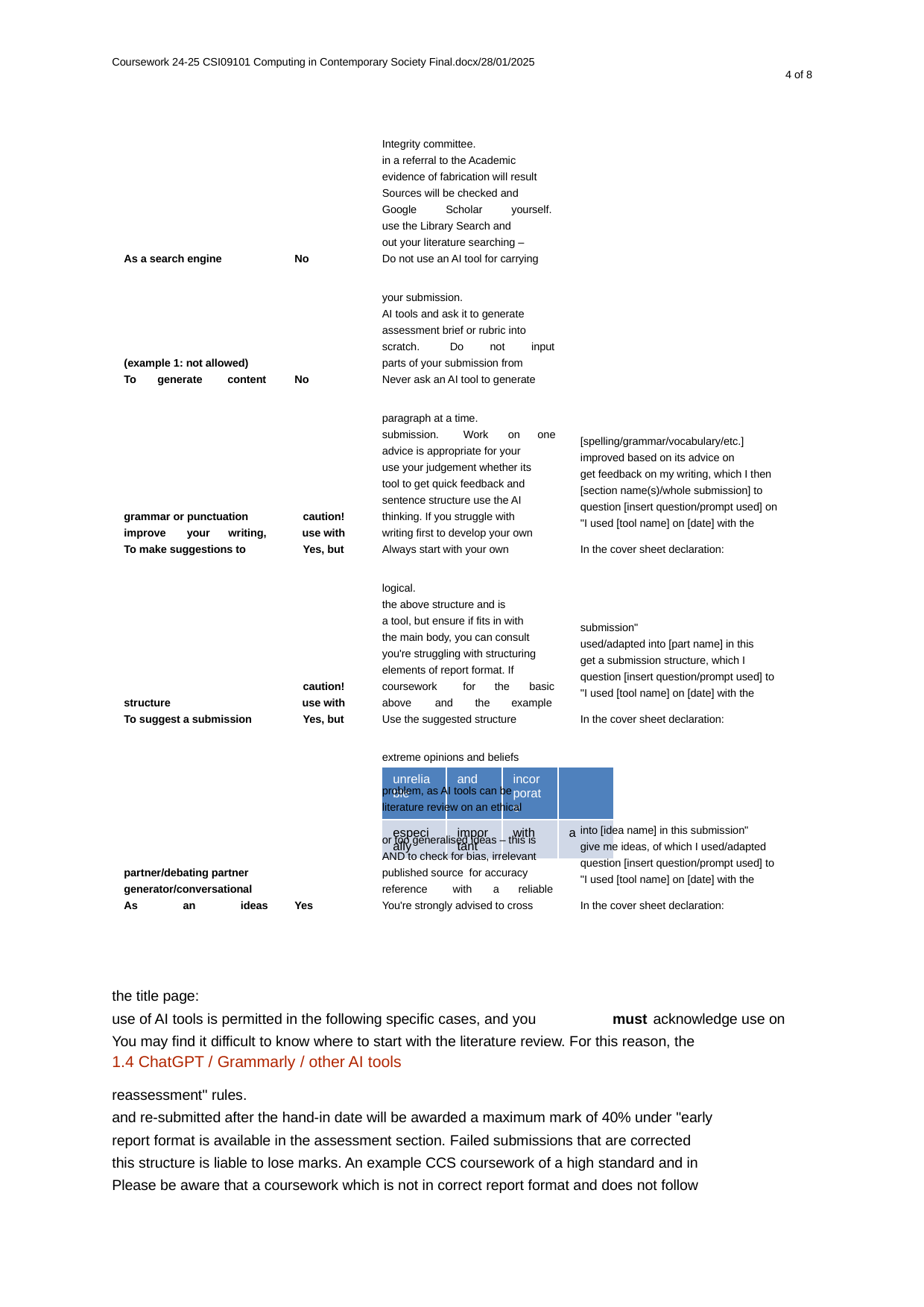

Coursework 24-25 CSI09101 Computing in Contemporary Society Final.docx/28/01/2025
4 of 8
Integrity committee.
in a referral to the Academic
evidence of fabrication will result
Sources will be checked and
Google
Scholar
yourself.
use the Library Search and
out your literature searching –
As a search engine
No
Do not use an AI tool for carrying
your submission.
AI tools and ask it to generate
assessment brief or rubric into
scratch.
Do
not
input
(example 1: not allowed)
parts of your submission from
To
generate
content
No
Never ask an AI tool to generate
paragraph at a time.
submission.
Work
on
one
[spelling/grammar/vocabulary/etc.]
advice is appropriate for your
improved based on its advice on
use your judgement whether its
get feedback on my writing, which I then
tool to get quick feedback and
[section name(s)/whole submission] to
sentence structure use the AI
question [insert question/prompt used] on
grammar or punctuation
caution!
thinking. If you struggle with
"I used [tool name] on [date] with the
improve
your
writing,
use with
writing first to develop your own
To make suggestions to
Yes, but
Always start with your own
In the cover sheet declaration:
logical.
the above structure and is
a tool, but ensure if fits in with
submission"
the main body, you can consult
used/adapted into [part name] in this
you're struggling with structuring
get a submission structure, which I
elements of report format. If
question [insert question/prompt used] to
caution!
coursework
for
the
basic
"I used [tool name] on [date] with the
structure
use with
above
and
the
example
To suggest a submission
Yes, but
Use the suggested structure
In the cover sheet declaration:
extreme opinions and beliefs
| unreliable | and | incorporate |  |
| --- | --- | --- | --- |
| especially | important | with | a |
problem, as AI tools can be
literature review on an ethical
into [idea name] in this submission"
or too generalised ideas – this is
give me ideas, of which I used/adapted
AND to check for bias, irrelevant
question [insert question/prompt used] to
partner/debating partner
published source  for accuracy
"I used [tool name] on [date] with the
generator/conversational
reference
with
a
reliable
As
an
ideas
Yes
You're strongly advised to cross
In the cover sheet declaration:
(delete terms as necessary)
Use
Permitted?
Advice
How to acknowledge use of the tool
the title page:
use of AI tools is permitted in the following specific cases, and you
must
acknowledge use on
You may find it difficult to know where to start with the literature review. For this reason, the
1.4 ChatGPT / Grammarly / other AI tools
reassessment" rules.
and re-submitted after the hand-in date will be awarded a maximum mark of 40% under "early
report format is available in the assessment section. Failed submissions that are corrected
this structure is liable to lose marks. An example CCS coursework of a high standard and in
Please be aware that a coursework which is not in correct report format and does not follow